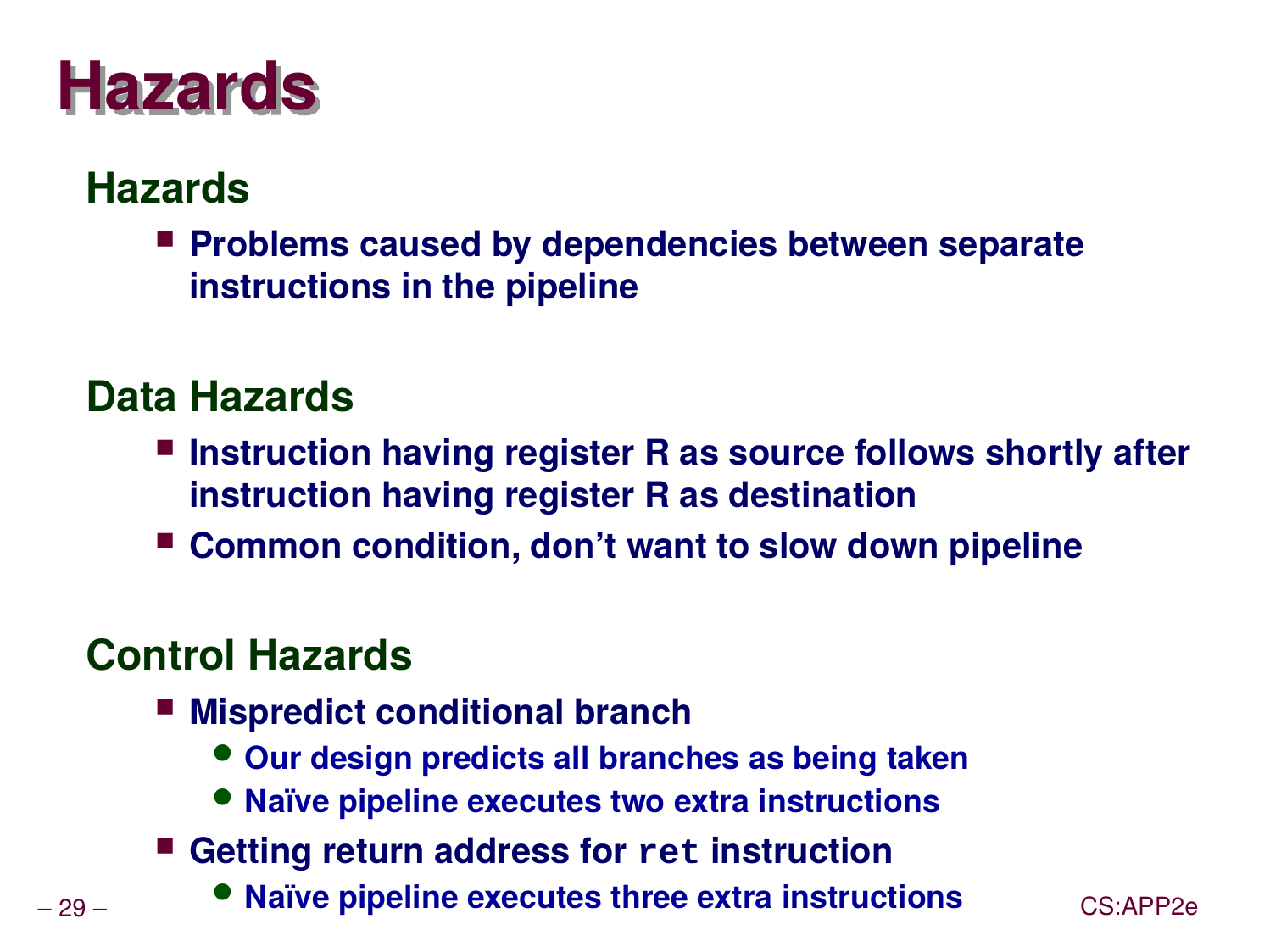

# Hazards
Hazards
Problems caused by dependencies between separate instructions in the pipeline

Data Hazards
Instruction having register R as source follows shortly after instruction having register R as destination
Common condition, don’t want to slow down pipeline

Control Hazards
Mispredict conditional branch
Our design predicts all branches as being taken
Naïve pipeline executes two extra instructions
Getting return address for ret instruction
Naïve pipeline executes three extra instructions